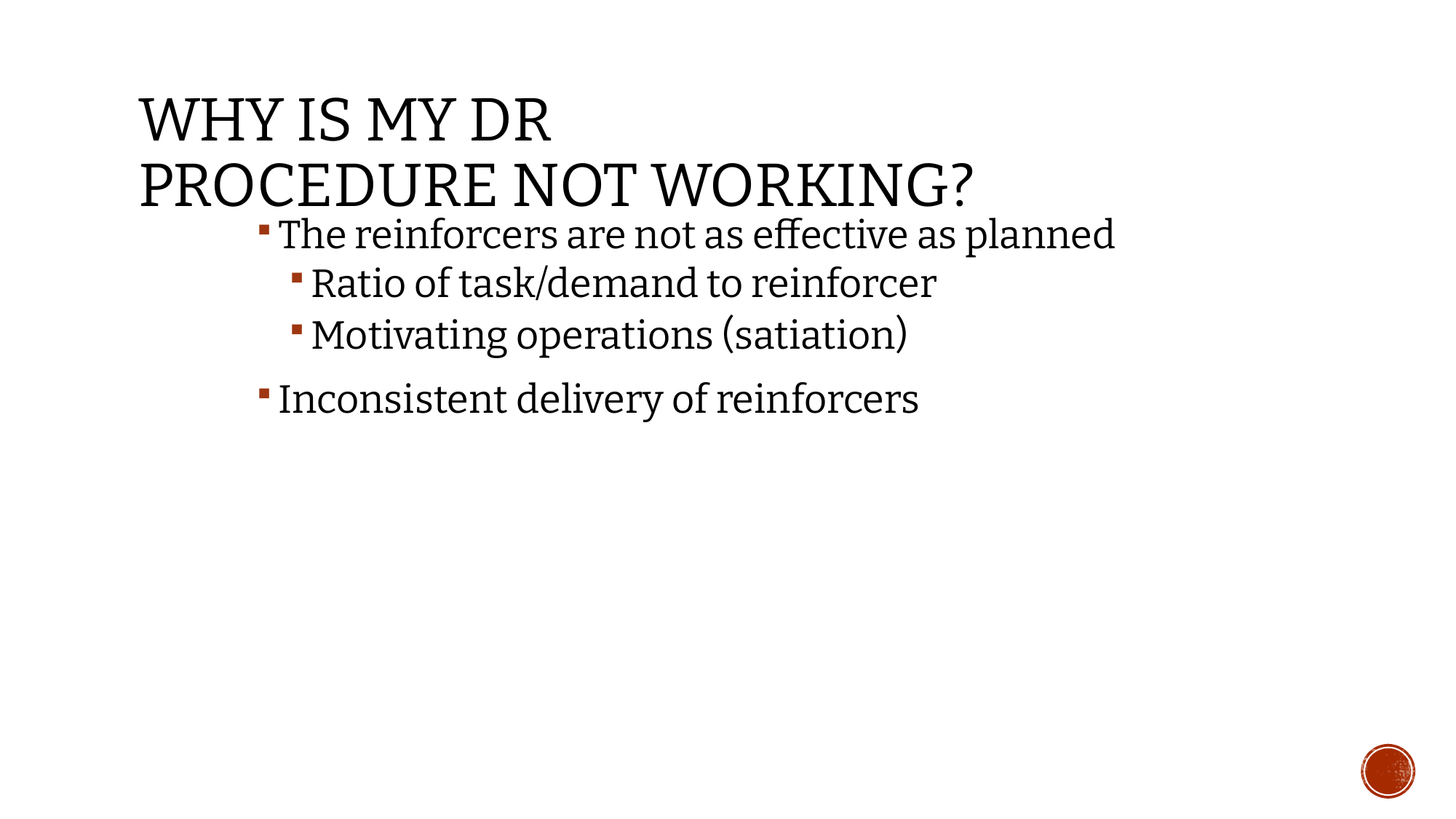

# Why is my DR Procedure Not Working?
The reinforcers are not as effective as planned
Ratio of task/demand to reinforcer
Motivating operations (satiation)
Inconsistent delivery of reinforcers